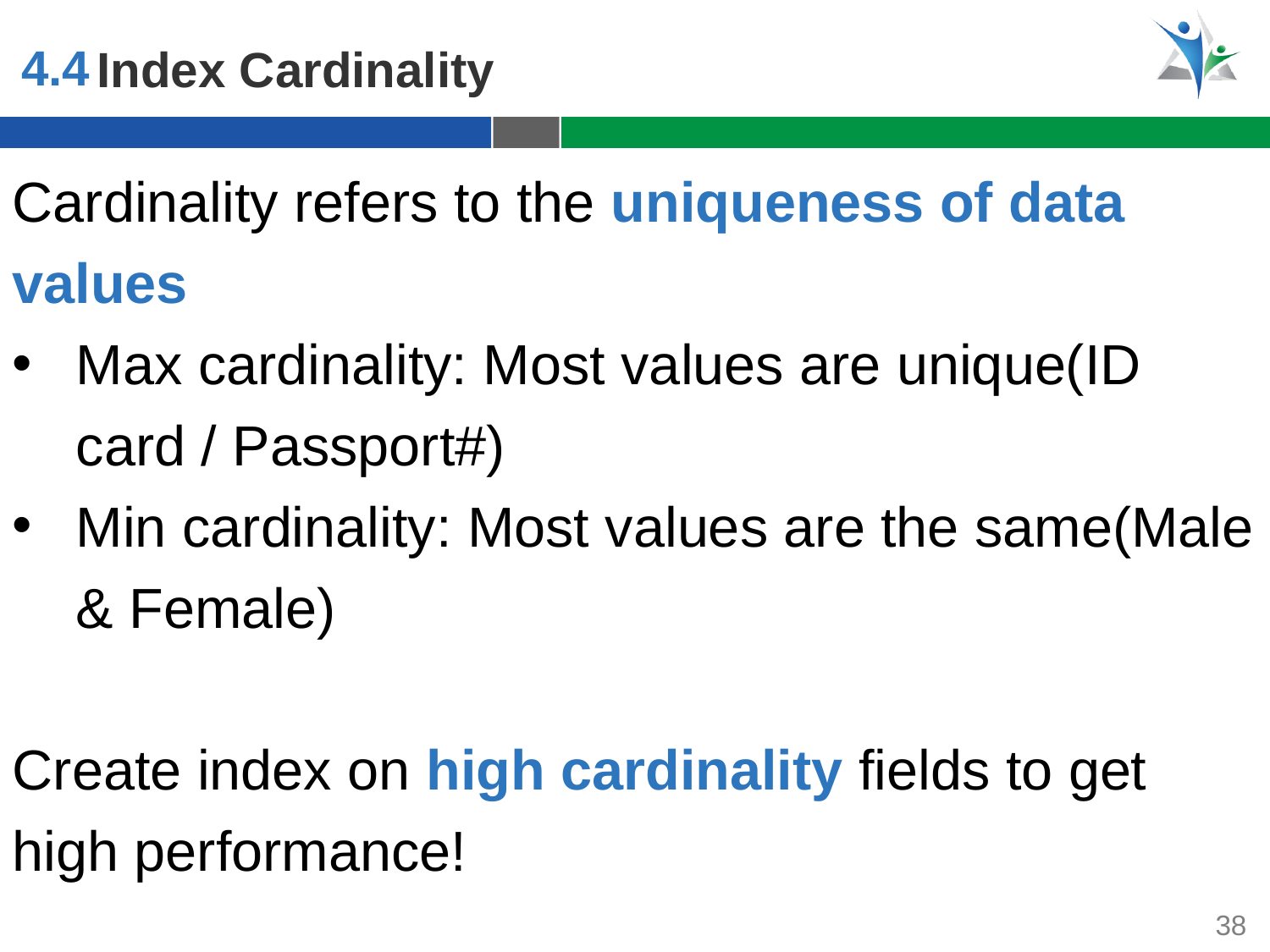

4.4
Index Cardinality
Cardinality refers to the uniqueness of data values
Max cardinality: Most values are unique(ID card / Passport#)
Min cardinality: Most values are the same(Male & Female)

Create index on high cardinality fields to get high performance!